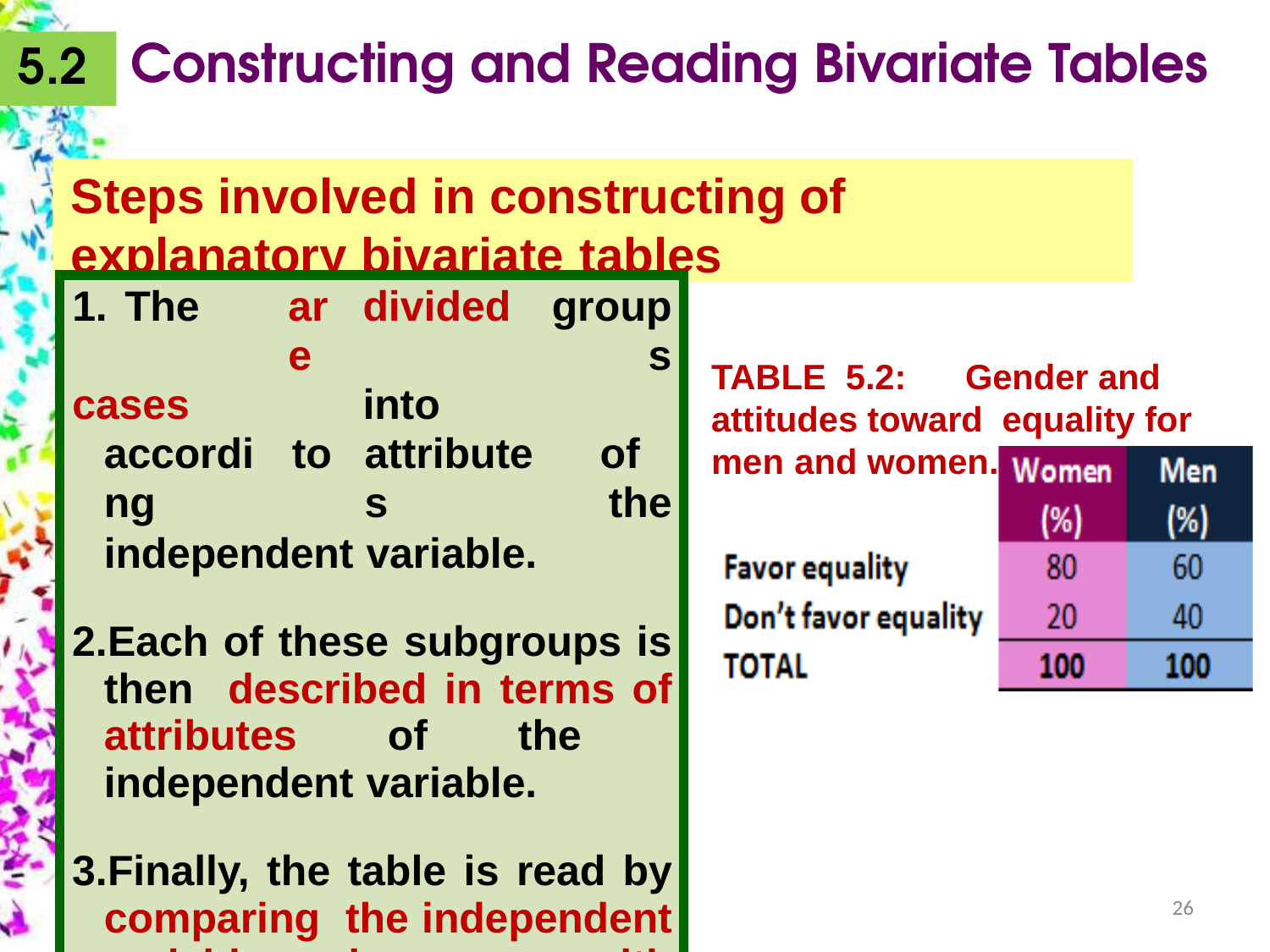

# 5.2	Constructing and Reading Bivariate Tables
Steps involved in constructing of explanatory bivariate tables
| 1. The cases | are | divided into | groups |
| --- | --- | --- | --- |
| according | to | attributes | of the |
| independent variable. Each of these subgroups is then described in terms of attributes of the independent variable. Finally, the table is read by comparing the independent variable subgroups with one another in terms of a given attribute of the dependent variable. |  |  |  |
TABLE  5.2:	Gender and attitudes toward  equality for men and women.

26